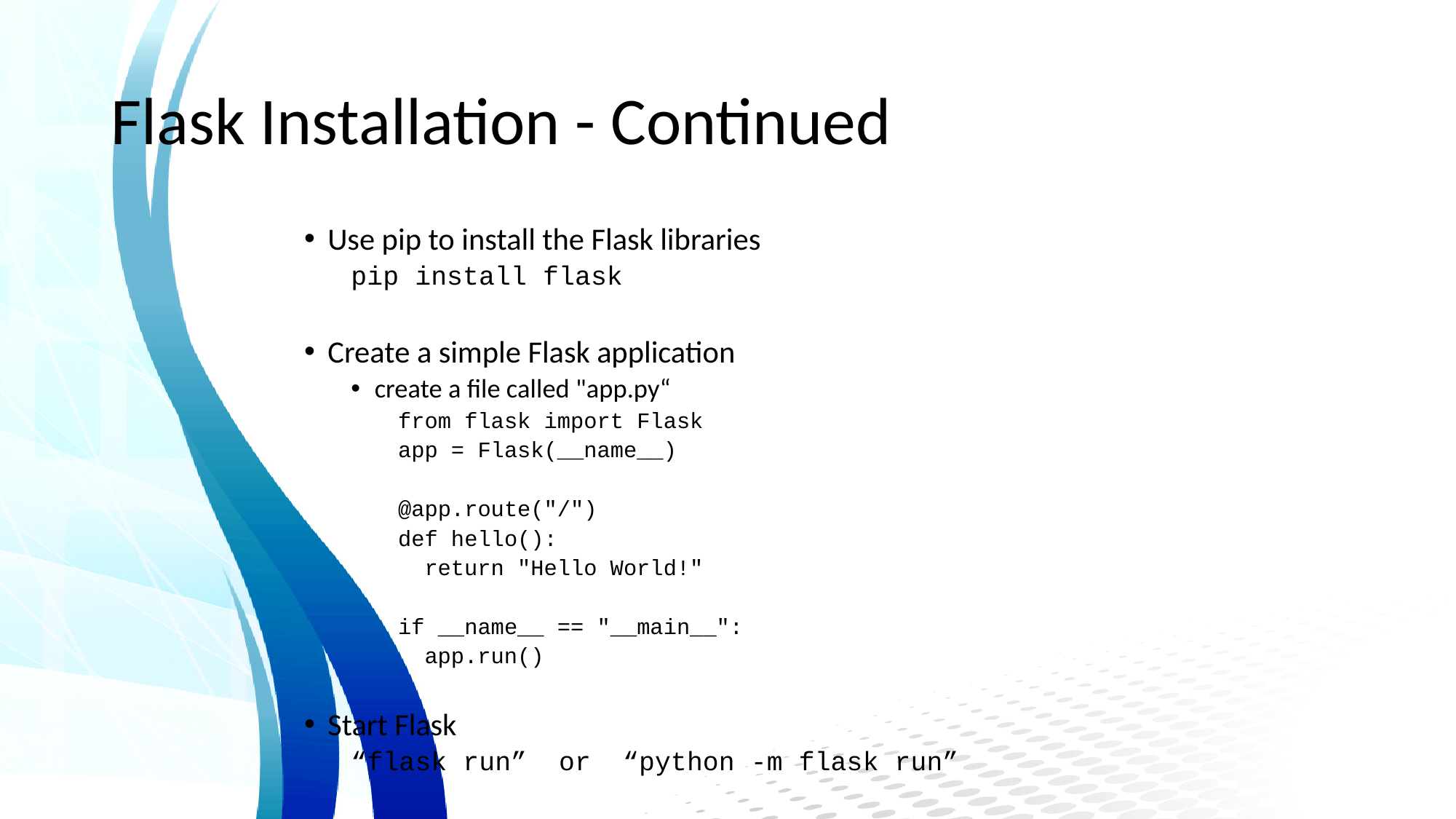

# Flask Installation - Continued
Use pip to install the Flask libraries
pip install flask

Create a simple Flask application
create a file called "app.py“
from flask import Flask
app = Flask(__name__)

@app.route("/")
def hello():
  return "Hello World!"

if __name__ == "__main__":
  app.run()

Start Flask
“flask run”  or  “python -m flask run”